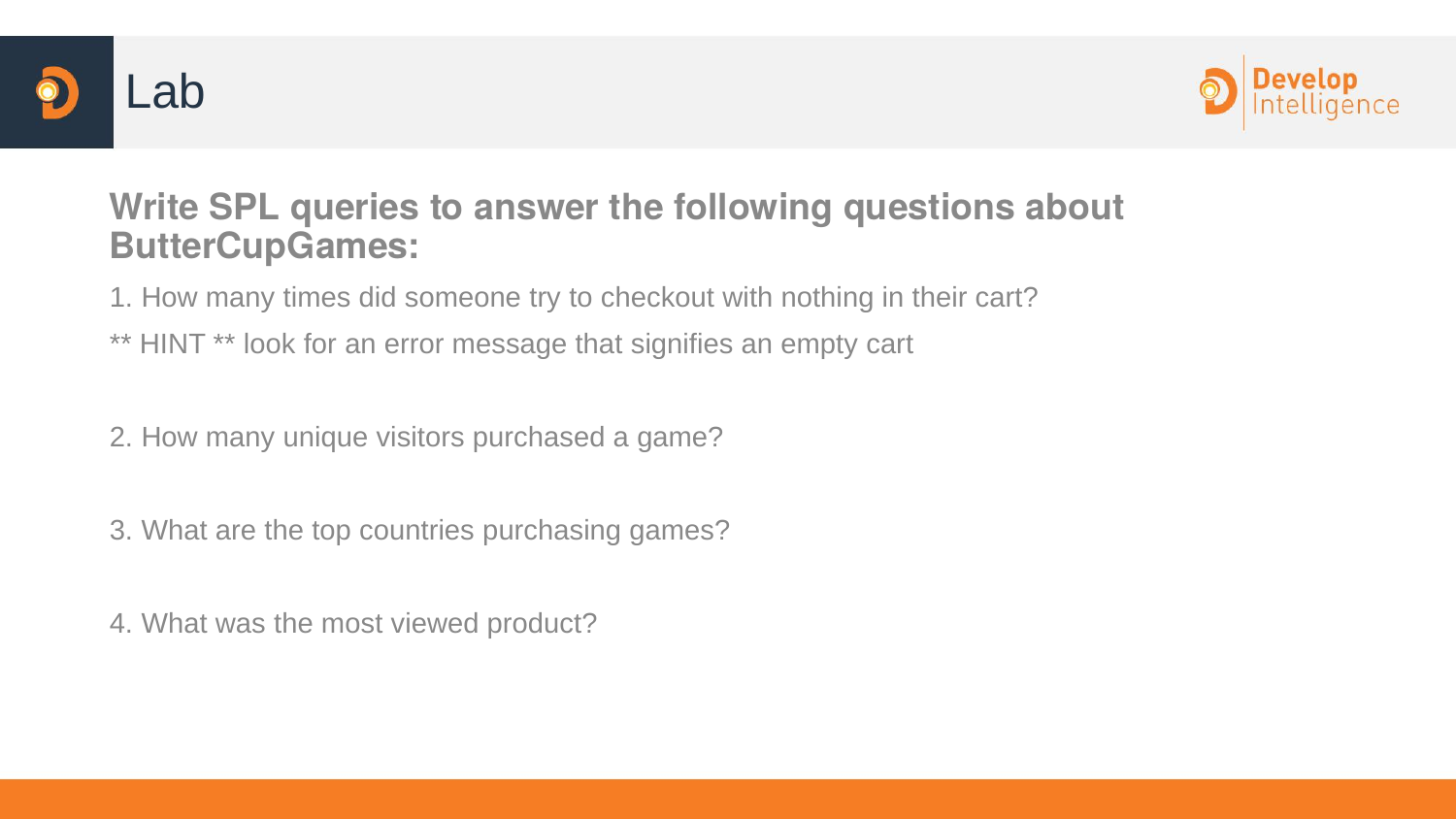

# Lab
Write SPL queries to answer the following questions about ButterCupGames:
1. How many times did someone try to checkout with nothing in their cart?
** HINT ** look for an error message that signifies an empty cart

2. How many unique visitors purchased a game?

3. What are the top countries purchasing games?

4. What was the most viewed product?